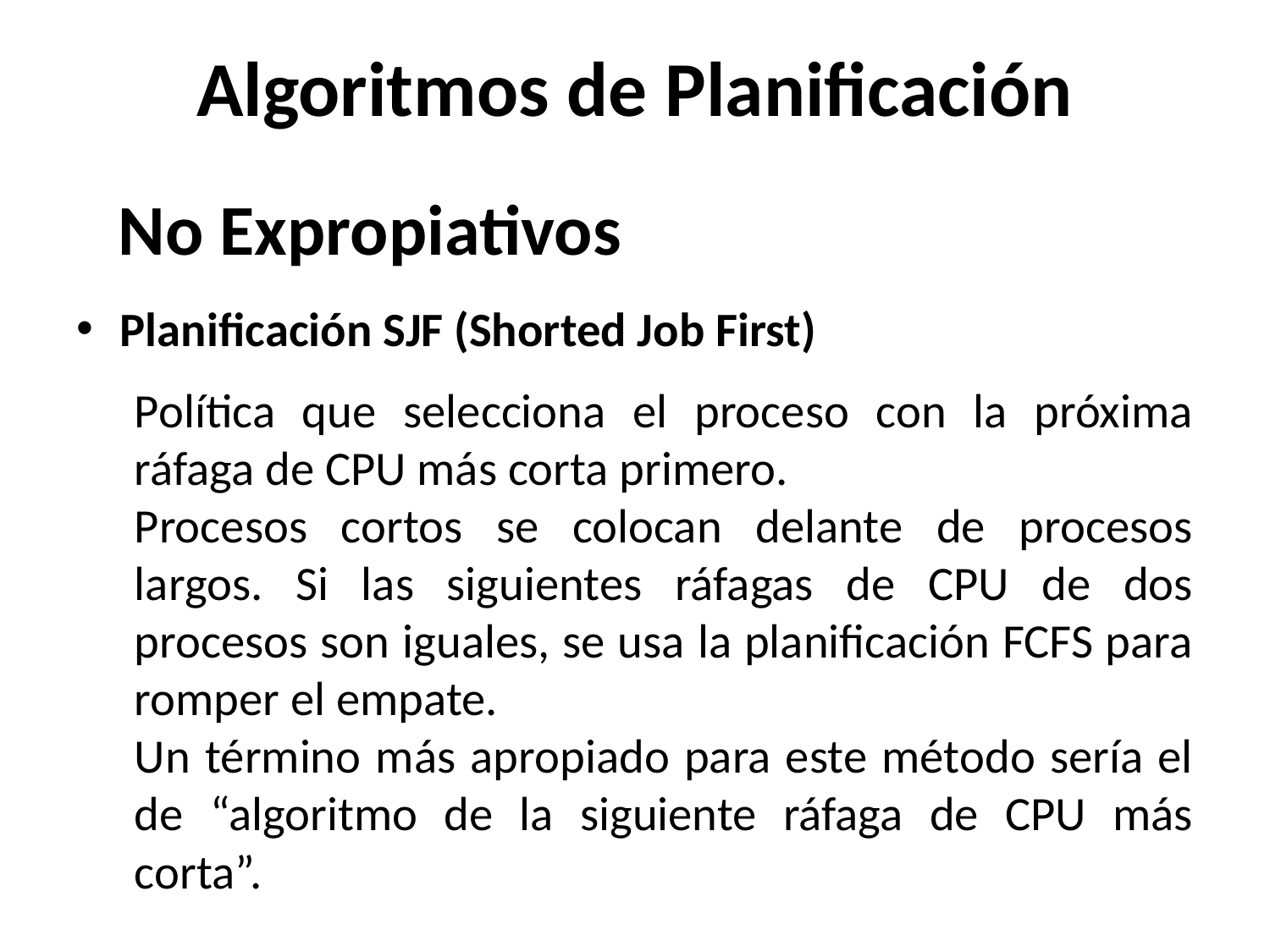

# Algoritmos de Planificación
No Expropiativos
Planificación SJF (Shorted Job First)
	Política que selecciona el proceso con la próxima ráfaga de CPU más corta primero.
	Procesos cortos se colocan delante de procesos largos. Si las siguientes ráfagas de CPU de dos procesos son iguales, se usa la planificación FCFS para romper el empate.
	Un término más apropiado para este método sería el de “algoritmo de la siguiente ráfaga de CPU más corta”.